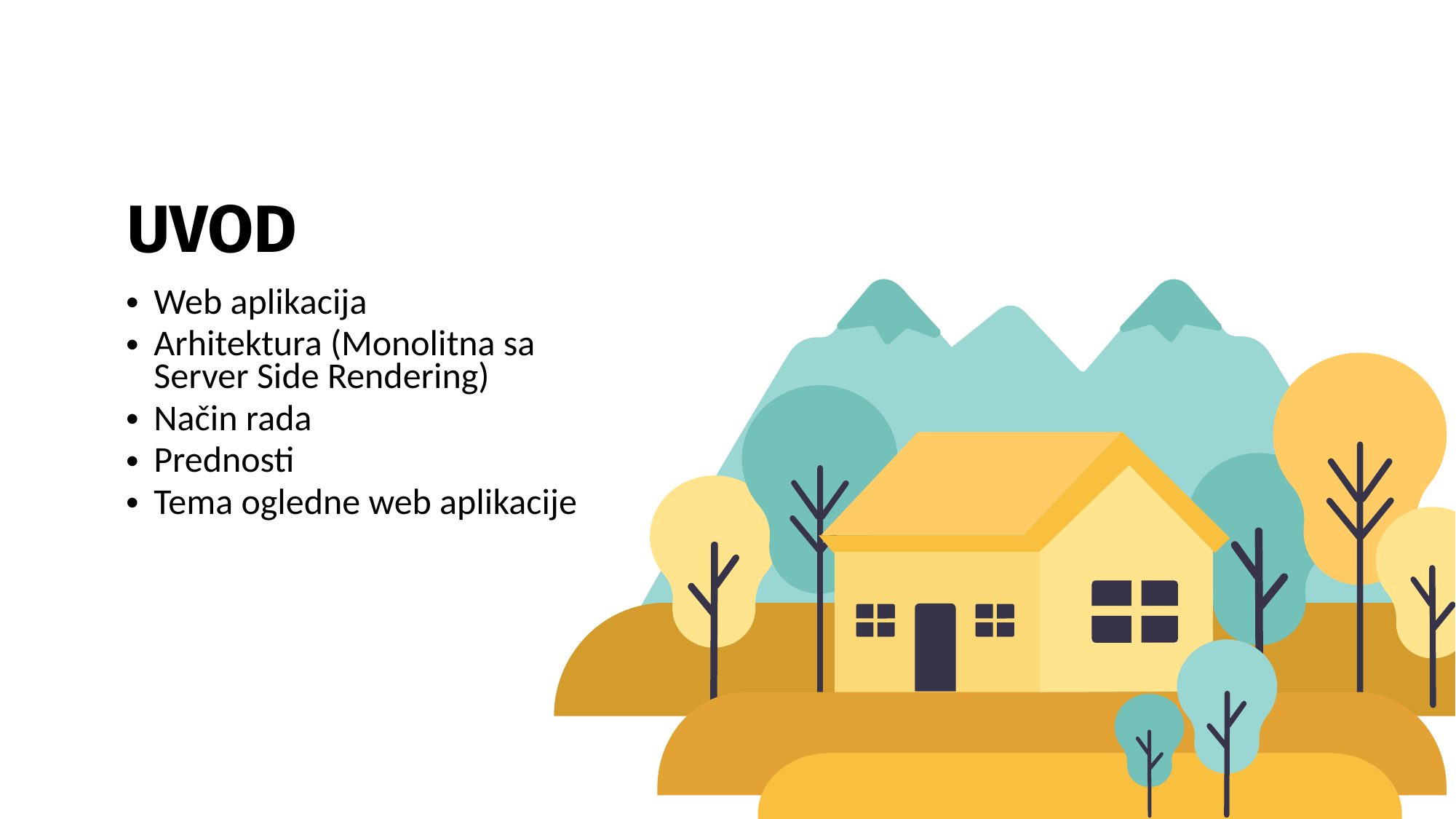

UVOD

Web aplikacija
Arhitektura (Monolitna sa Server Side Rendering)
Način rada
Prednosti
Tema ogledne web aplikacije